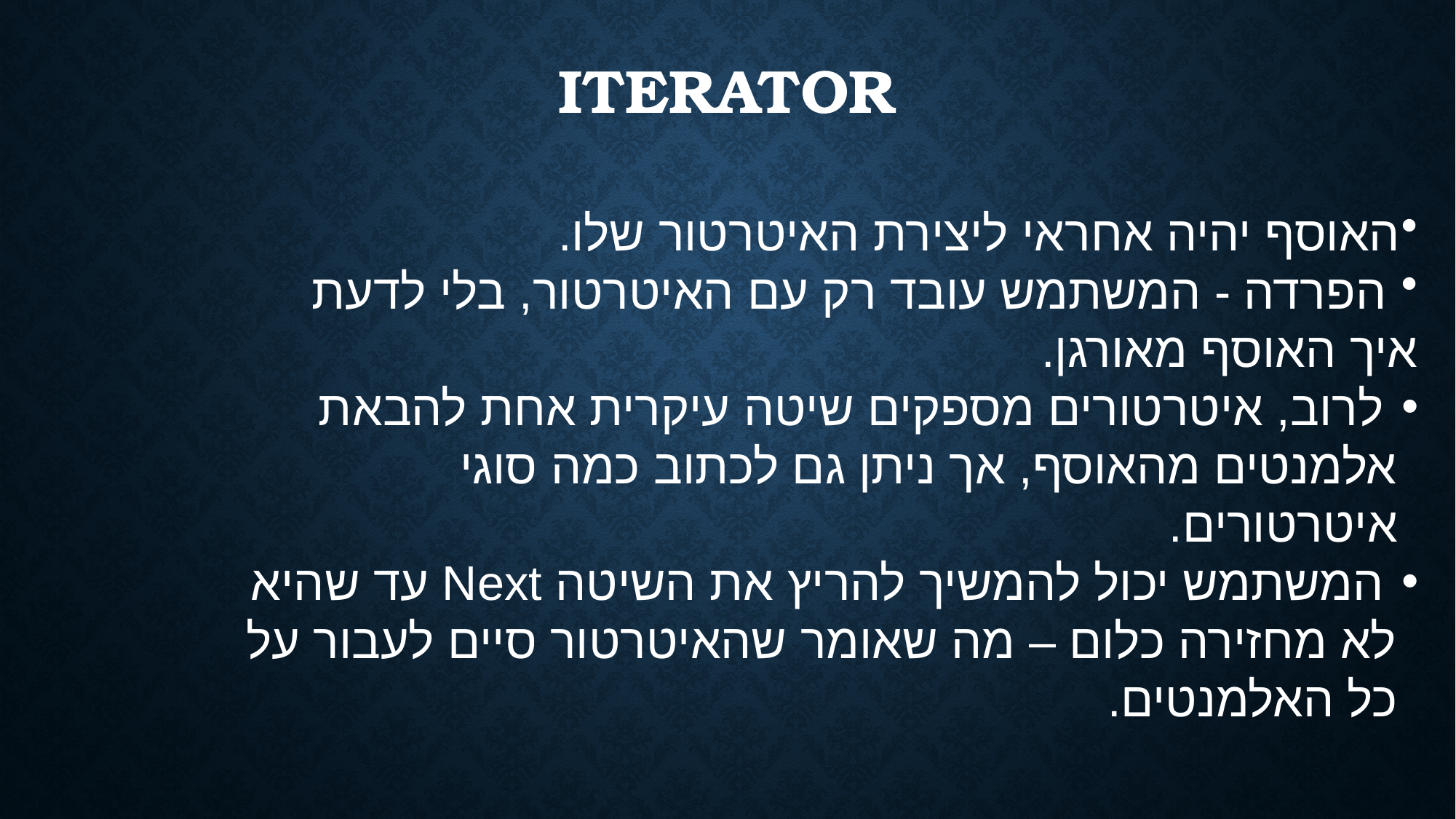

Iterator
האוסף יהיה אחראי ליצירת האיטרטור שלו.
 הפרדה - המשתמש עובד רק עם האיטרטור, בלי לדעת איך האוסף מאורגן.
 לרוב, איטרטורים מספקים שיטה עיקרית אחת להבאת אלמנטים מהאוסף, אך ניתן גם לכתוב כמה סוגי איטרטורים.
 המשתמש יכול להמשיך להריץ את השיטה Next עד שהיא לא מחזירה כלום – מה שאומר שהאיטרטור סיים לעבור על כל האלמנטים.